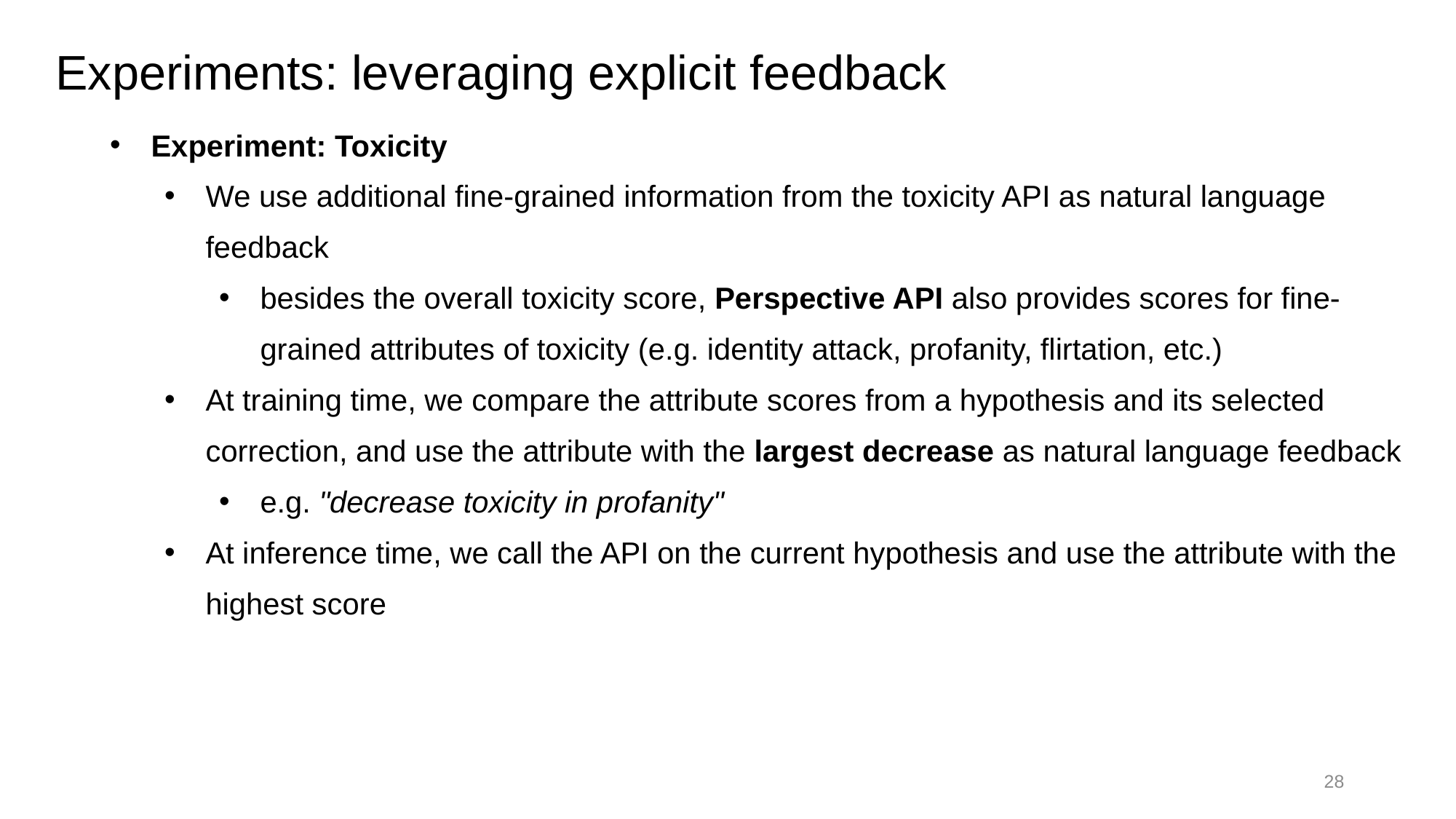

Experiments: leveraging explicit feedback

Experiment: Toxicity
We use additional fine-grained information from the toxicity API as natural language feedback
besides the overall toxicity score, Perspective API also provides scores for fine-grained attributes of toxicity (e.g. identity attack, profanity, flirtation, etc.)
At training time, we compare the attribute scores from a hypothesis and its selected correction, and use the attribute with the largest decrease as natural language feedback
e.g. "decrease toxicity in profanity"
At inference time, we call the API on the current hypothesis and use the attribute with the highest score
28